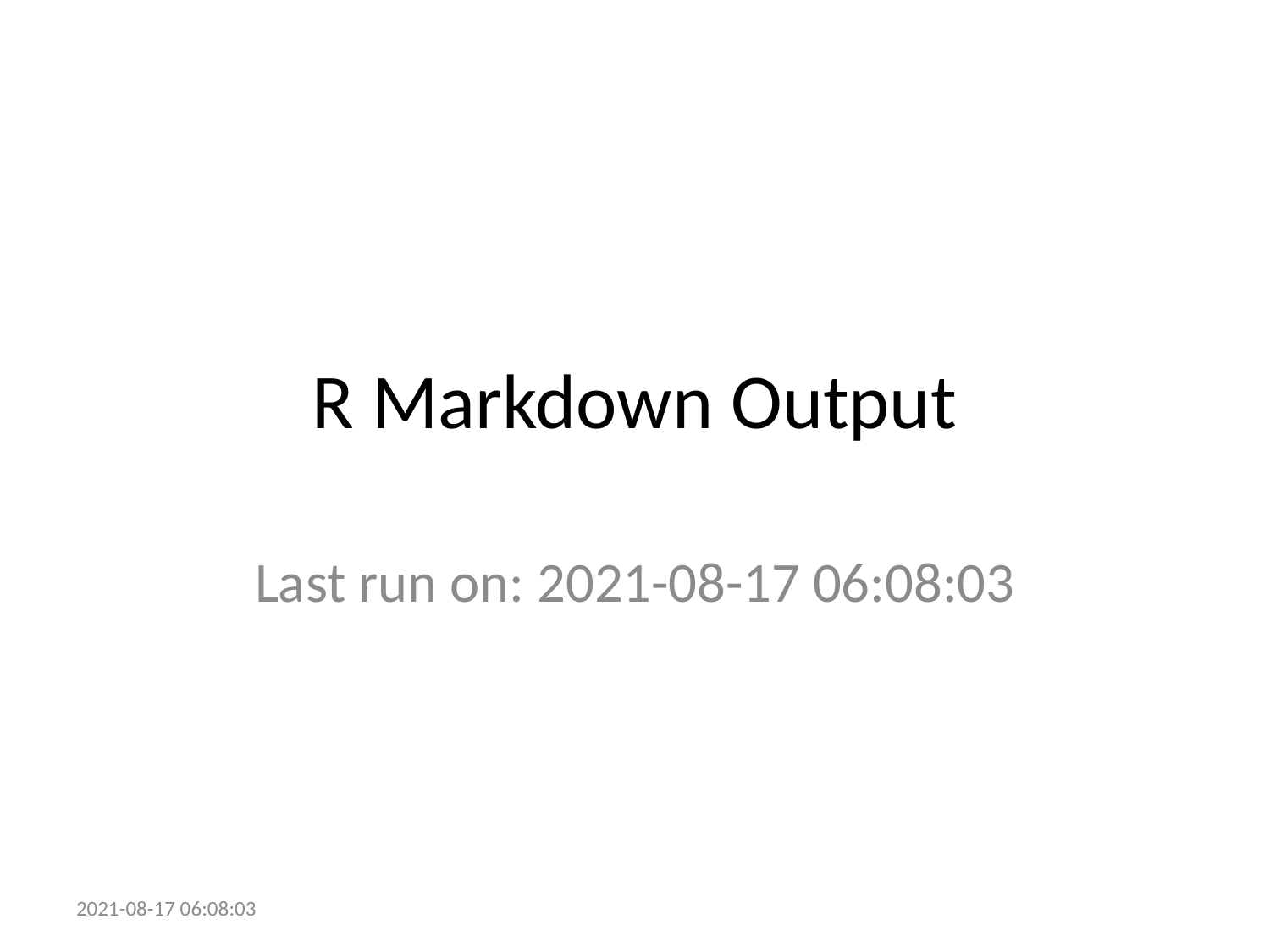

# R Markdown Output
Last run on: 2021-08-17 06:08:03
2021-08-17 06:08:03